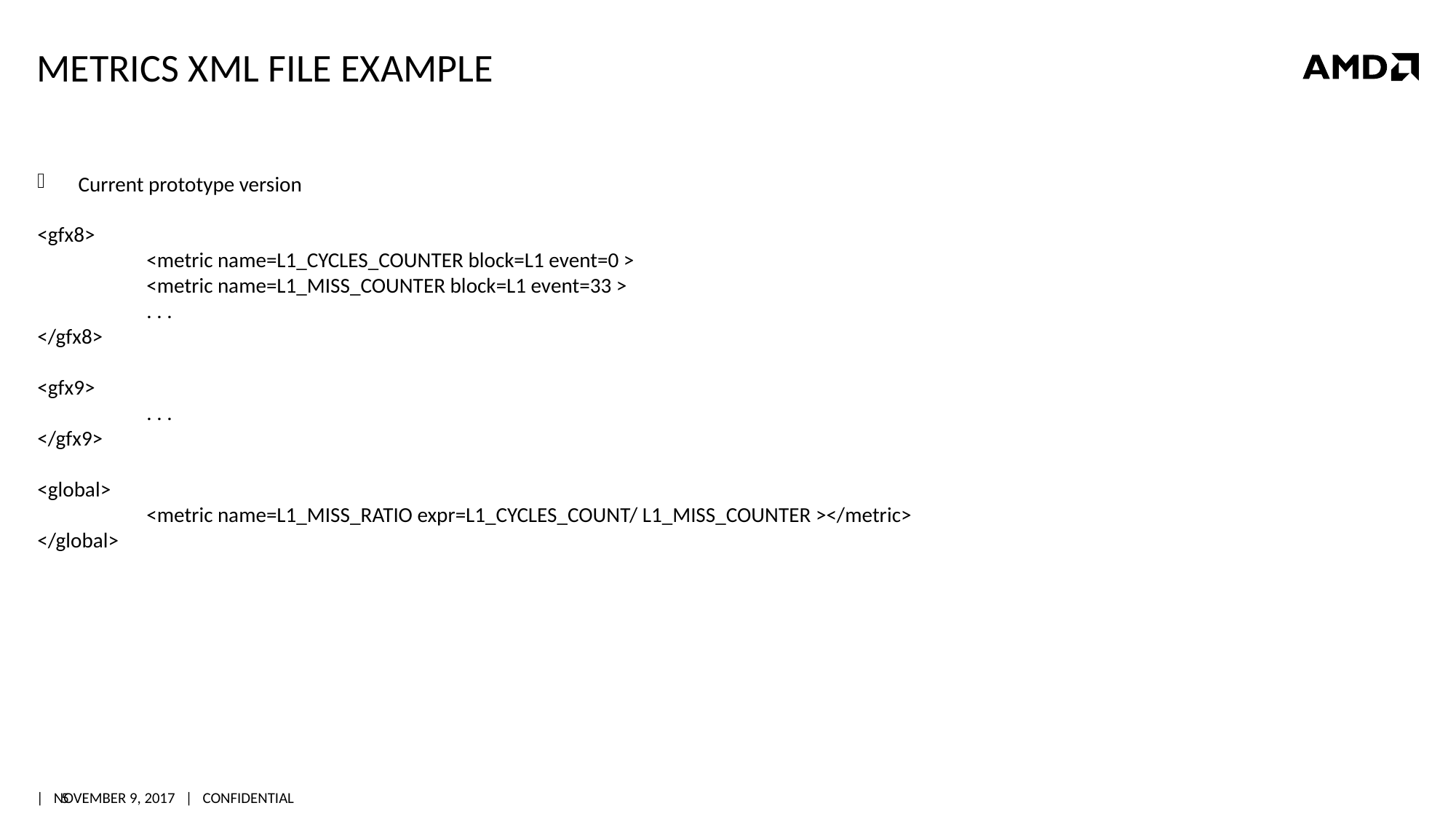

# Metrics XML file example
Current prototype version

<gfx8>
	<metric name=L1_CYCLES_COUNTER block=L1 event=0 >
	<metric name=L1_MISS_COUNTER block=L1 event=33 >
	. . .
</gfx8>

<gfx9>
	. . .
</gfx9>

<global>
	<metric name=L1_MISS_RATIO expr=L1_CYCLES_COUNT/ L1_MISS_COUNTER ></metric>
</global>